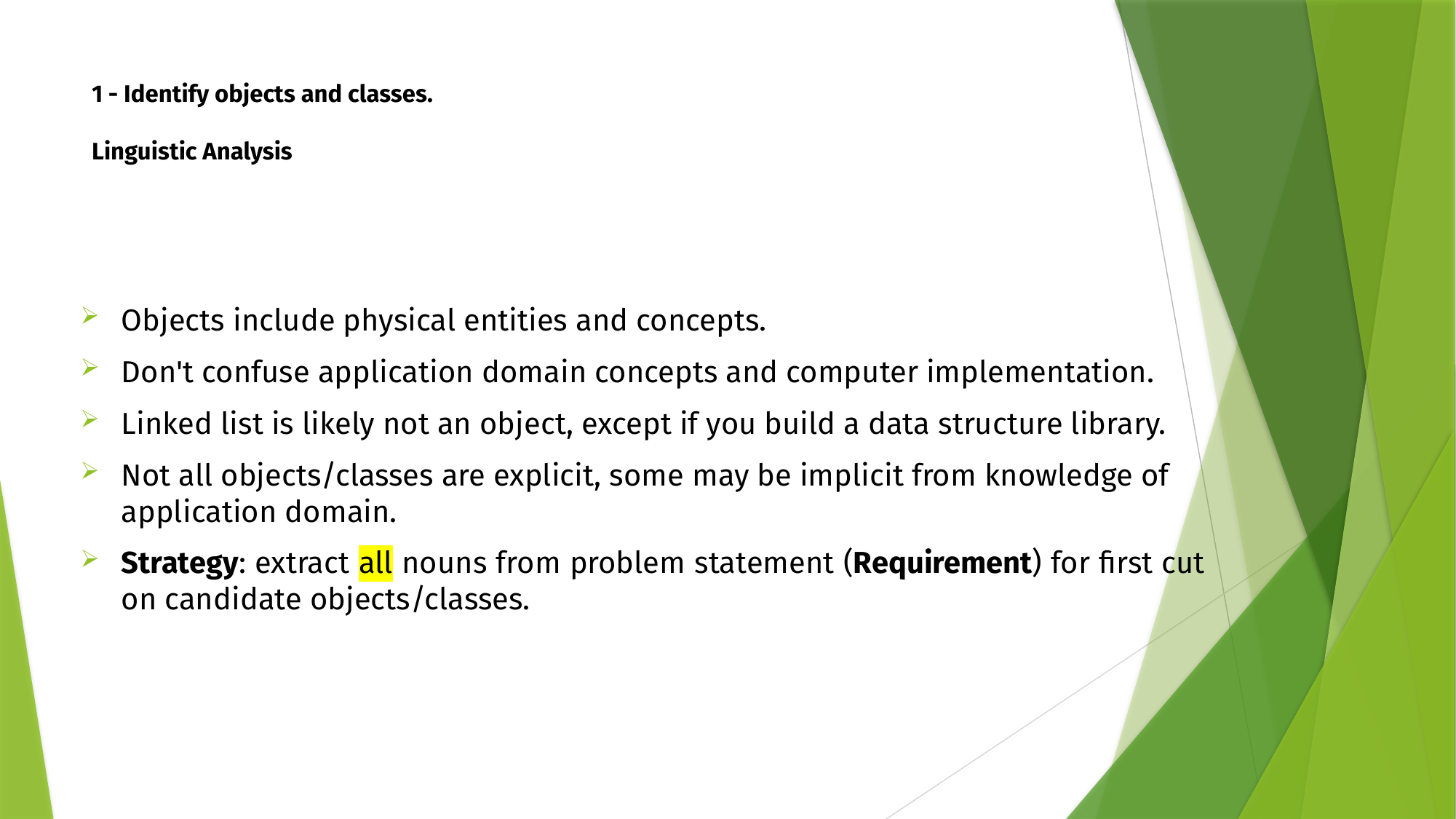

# 1 - Identify objects and classes. Linguistic Analysis
Objects include physical entities and concepts.
Don't confuse application domain concepts and computer implementation.
Linked list is likely not an object, except if you build a data structure library.
Not all objects/classes are explicit, some may be implicit from knowledge of application domain.
Strategy: extract all nouns from problem statement (Requirement) for first cut on candidate objects/classes.